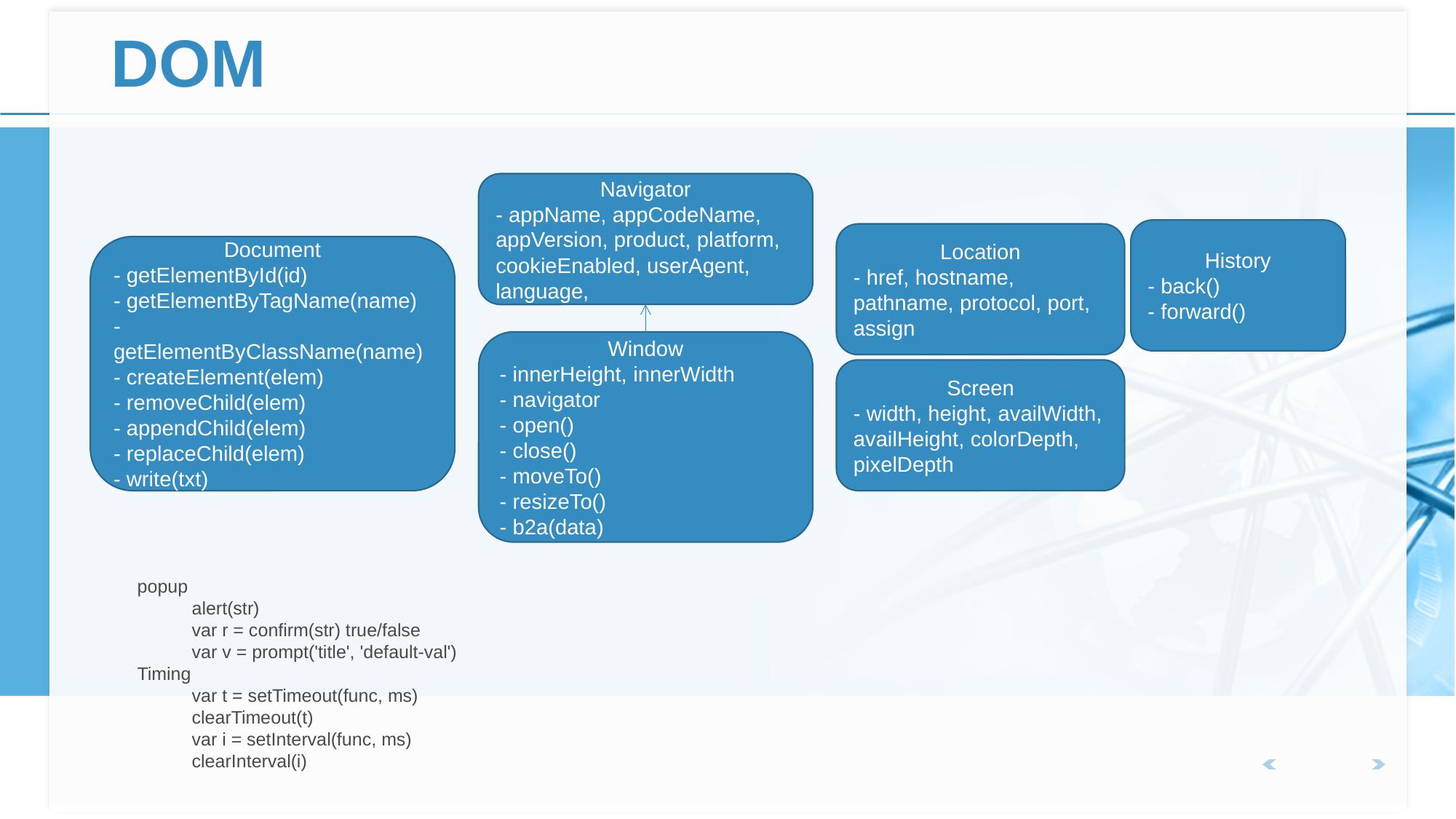

# DOM
Navigator
- appName, appCodeName, appVersion, product, platform, cookieEnabled, userAgent, language,
History
- back()
- forward()
Location
- href, hostname, pathname, protocol, port, assign
Document
- getElementById(id)
- getElementByTagName(name)
- getElementByClassName(name)
- createElement(elem)
- removeChild(elem)
- appendChild(elem)
- replaceChild(elem)
- write(txt)
Window
- innerHeight, innerWidth
- navigator
- open()
- close()
- moveTo()
- resizeTo()
- b2a(data)
Screen
- width, height, availWidth, availHeight, colorDepth, pixelDepth
popup
alert(str)
var r = confirm(str) true/false
var v = prompt('title', 'default-val')
Timing
var t = setTimeout(func, ms)
clearTimeout(t)
var i = setInterval(func, ms)
clearInterval(i)